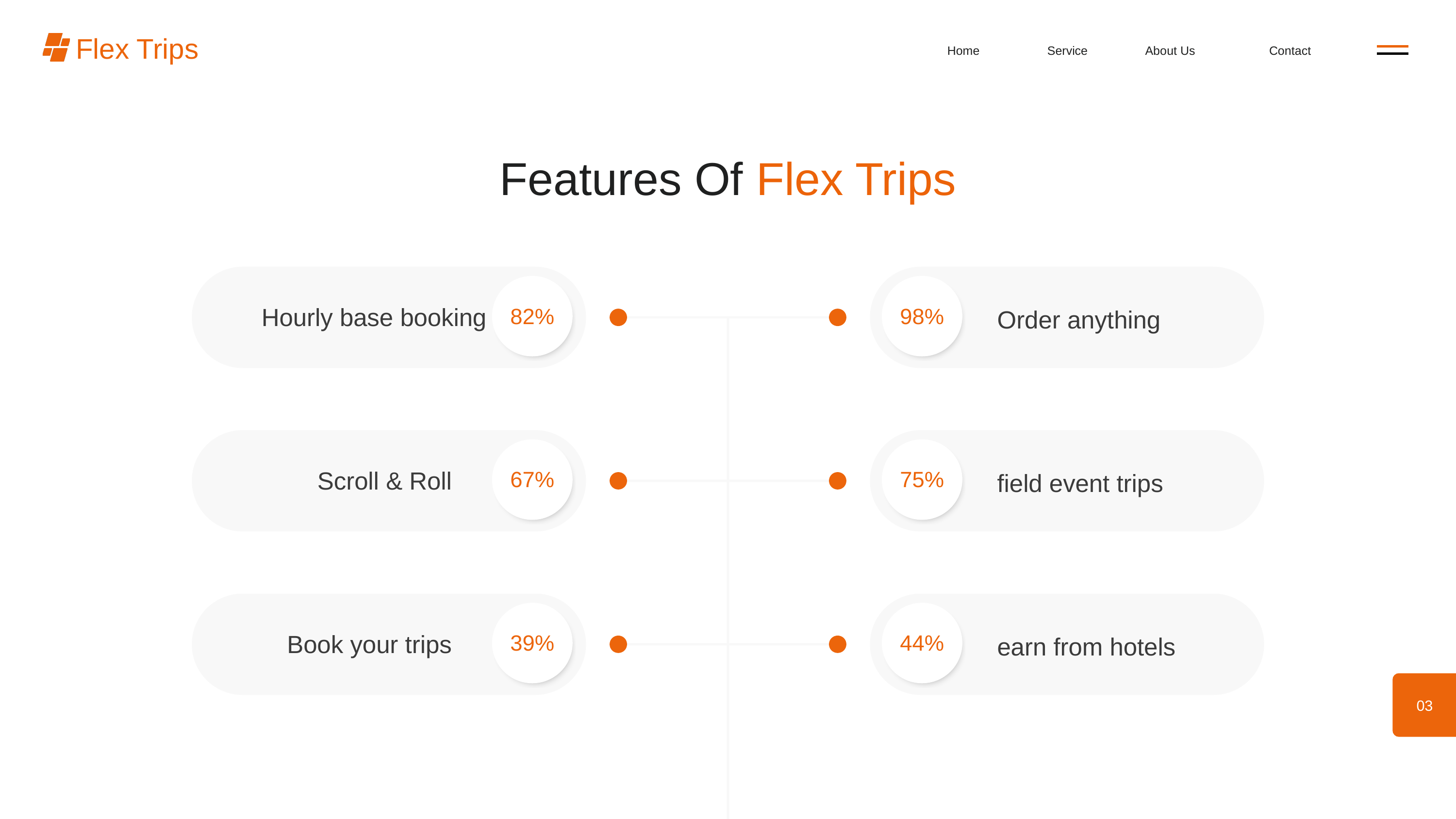

Flex Trips
Home
Service
About Us
Contact

Features Of Flex Trips

Hourly base booking
82%
98%
Order anything

Scroll & Roll
67%
75%
field event trips

Book your trips
39%
44%
earn from hotels

03